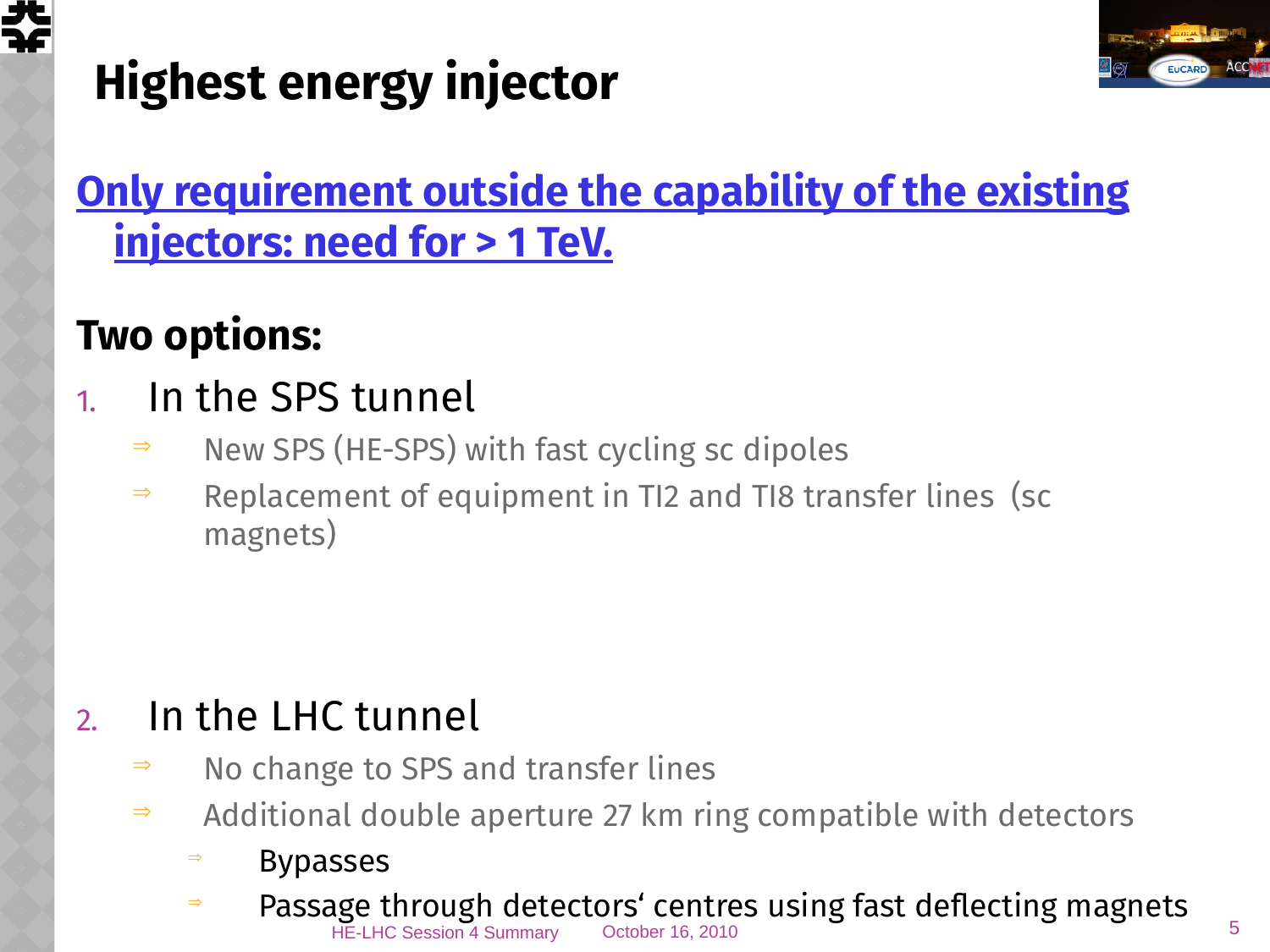

# Highest energy injector
Only requirement outside the capability of the existing injectors: need for > 1 TeV.

Two options:
In the SPS tunnel
New SPS (HE-SPS) with fast cycling sc dipoles
Replacement of equipment in TI2 and TI8 transfer lines  (sc magnets)

In the LHC tunnel
No change to SPS and transfer lines
Additional double aperture 27 km ring compatible with detectors
Bypasses
Passage through detectors‘ centres using fast deflecting magnets
5
HE-LHC Session 4 Summary
October 16, 2010